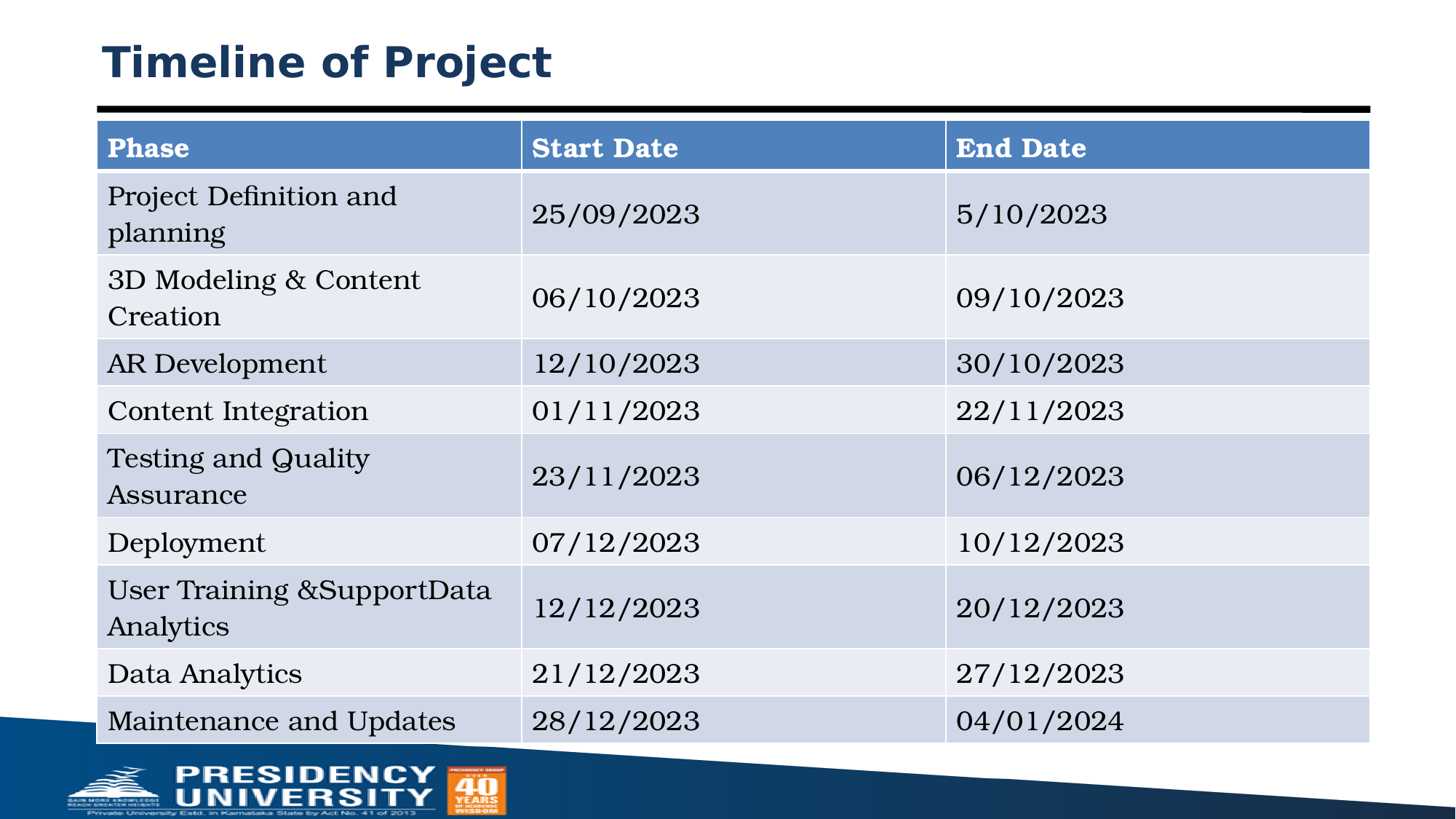

Timeline of Project
| Phase | Start Date | End Date |
| --- | --- | --- |
| Project Definition and planning | 25/09/2023 | 5/10/2023 |
| 3D Modeling & Content Creation | 06/10/2023 | 09/10/2023 |
| AR Development | 12/10/2023 | 30/10/2023 |
| Content Integration | 01/11/2023 | 22/11/2023 |
| Testing and Quality Assurance | 23/11/2023 | 06/12/2023 |
| Deployment | 07/12/2023 | 10/12/2023 |
| User Training &SupportData Analytics | 12/12/2023 | 20/12/2023 |
| Data Analytics | 21/12/2023 | 27/12/2023 |
| Maintenance and Updates | 28/12/2023 | 04/01/2024 |